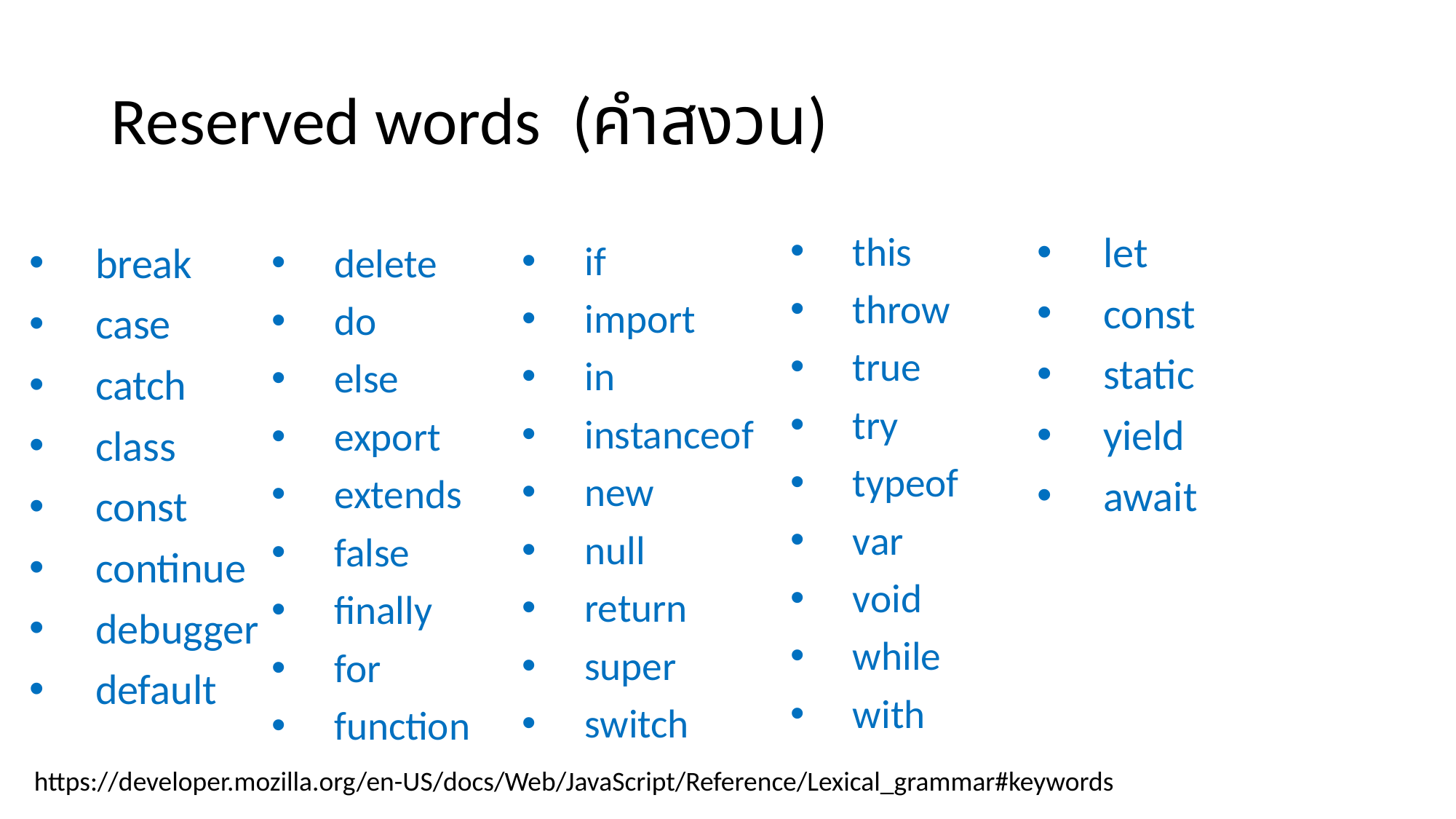

# Reserved words  (คำสงวน)
    this
    throw
    true
    try
    typeof
    var
    void
    while
    with
    let
    const
    static
    yield
    await

    if
    import
    in
    instanceof
    new
    null
    return
    super
    switch

    break
    case
    catch
    class
    const
    continue
    debugger
    default

    delete
    do
    else
    export
    extends
    false
    finally
    for
    function
https://developer.mozilla.org/en-US/docs/Web/JavaScript/Reference/Lexical_grammar#keywords